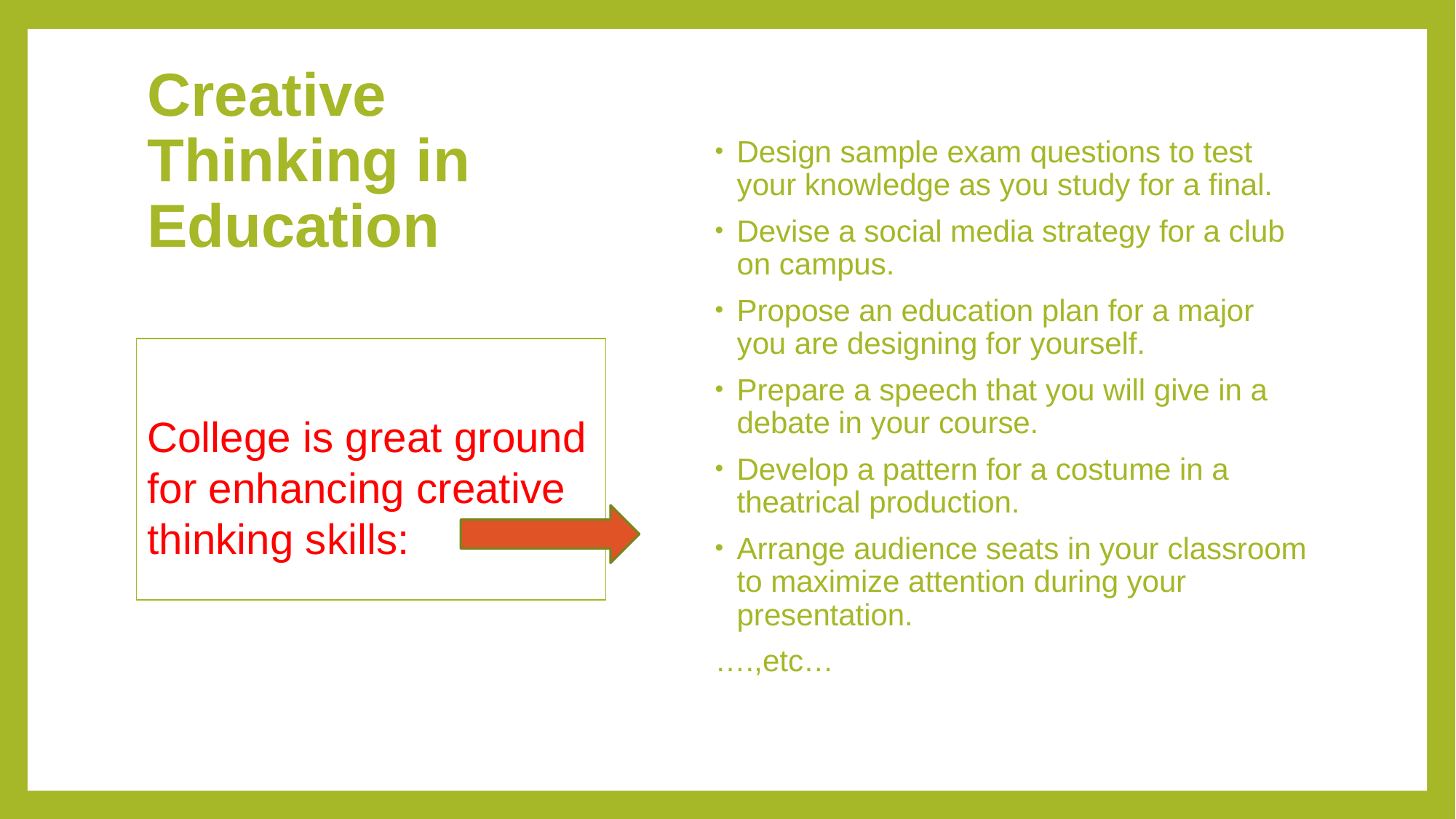

# Creative Thinking in Education
Design sample exam questions to test your knowledge as you study for a final.
Devise a social media strategy for a club on campus.
Propose an education plan for a major you are designing for yourself.
Prepare a speech that you will give in a debate in your course.
Develop a pattern for a costume in a theatrical production.
Arrange audience seats in your classroom to maximize attention during your presentation.
….,etc…

College is great ground for enhancing creative thinking skills: